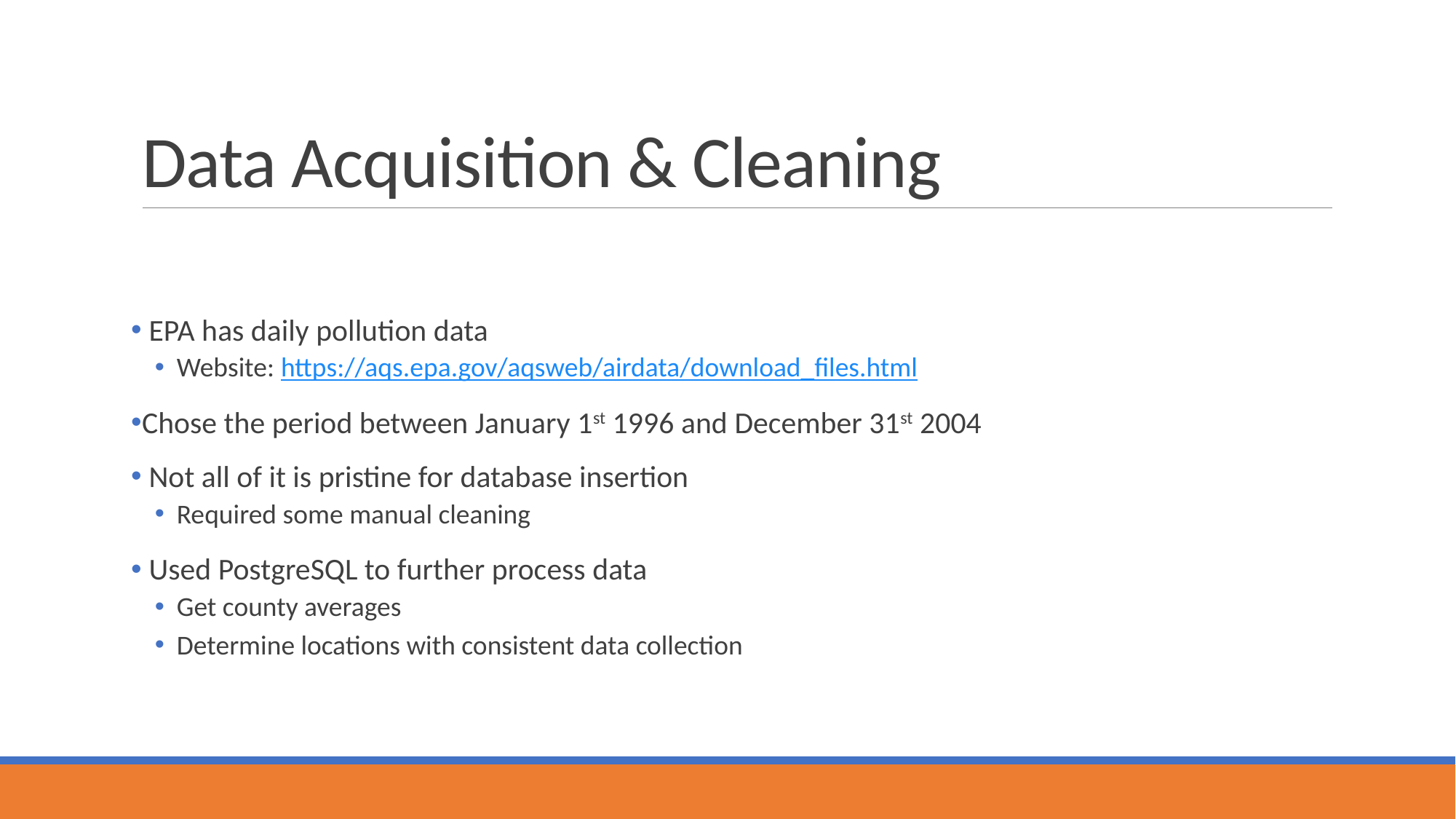

# Data Acquisition & Cleaning

 EPA has daily pollution data
Website: https://aqs.epa.gov/aqsweb/airdata/download_files.html
Chose the period between January 1st 1996 and December 31st 2004
 Not all of it is pristine for database insertion
Required some manual cleaning
 Used PostgreSQL to further process data
Get county averages
Determine locations with consistent data collection